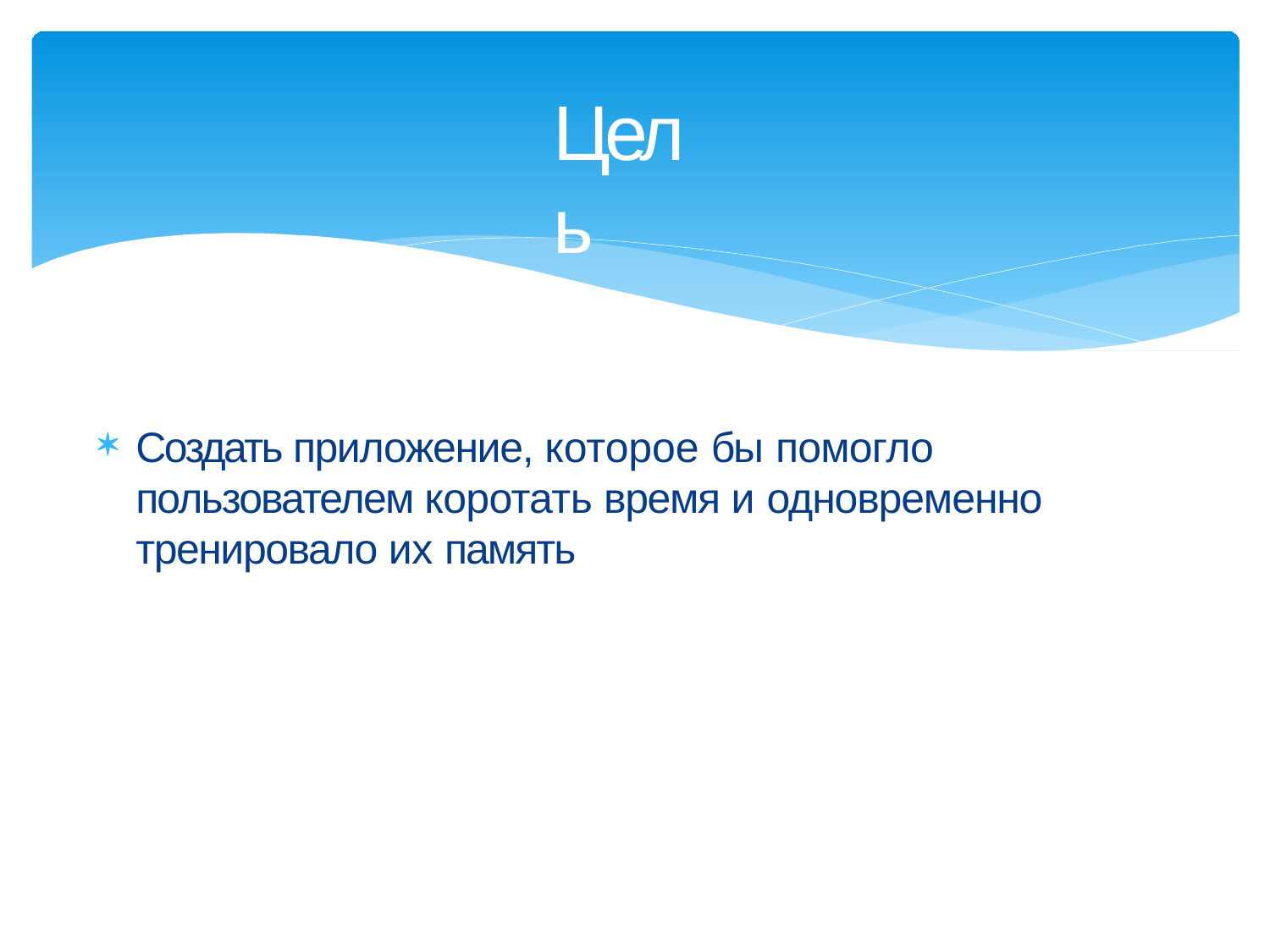

# Цель
Создать приложение, которое бы помогло
пользователем коротать время и одновременно
тренировало их память